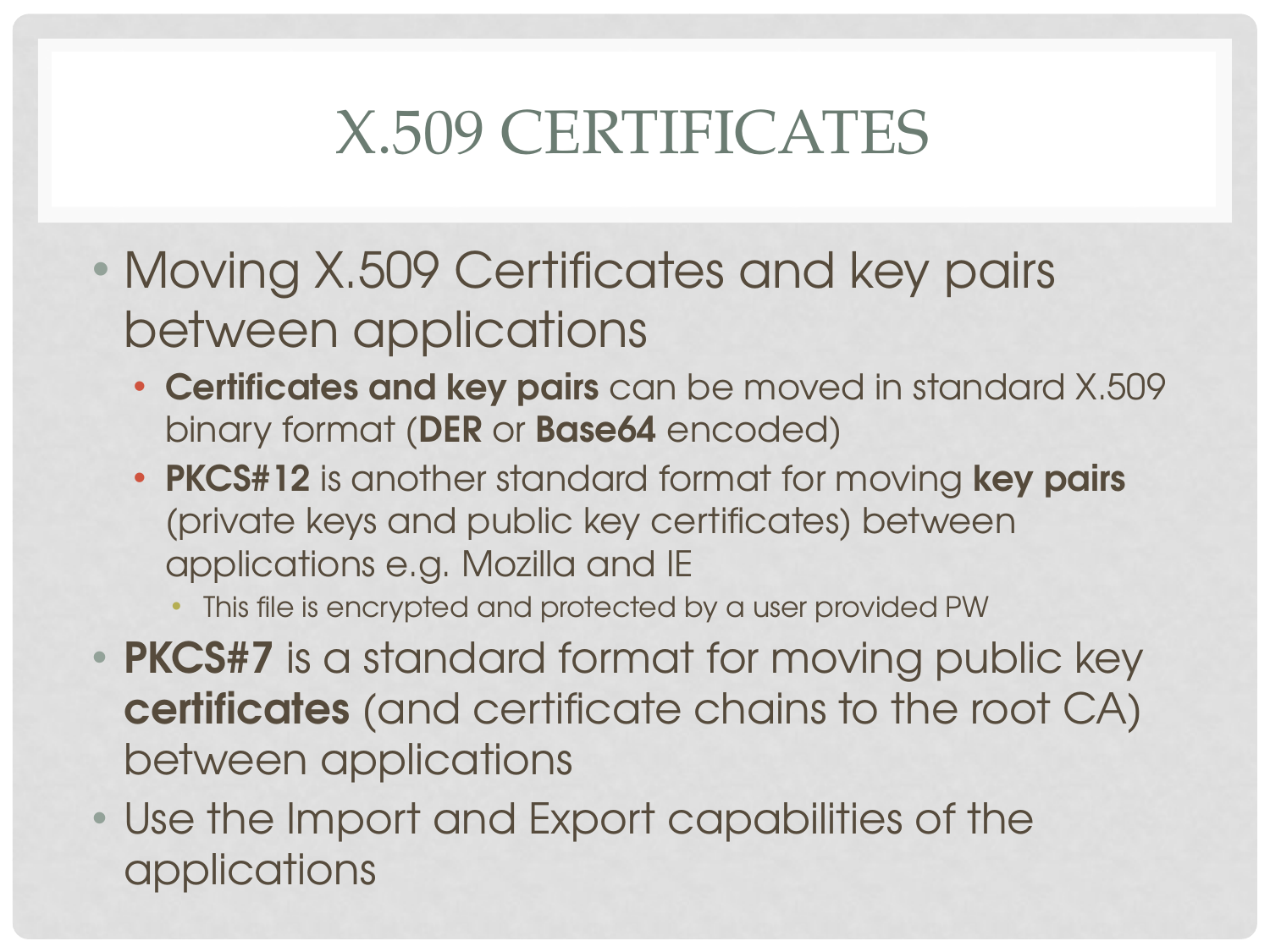

# X.509 CERTIFICATES
Moving X.509 Certificates and key pairs between applications
Certificates and key pairs can be moved in standard X.509 binary format (DER or Base64 encoded)
PKCS#12 is another standard format for moving key pairs (private keys and public key certificates) between applications e.g. Mozilla and IE
This file is encrypted and protected by a user provided PW
PKCS#7 is a standard format for moving public key certificates (and certificate chains to the root CA) between applications
Use the Import and Export capabilities of the applications